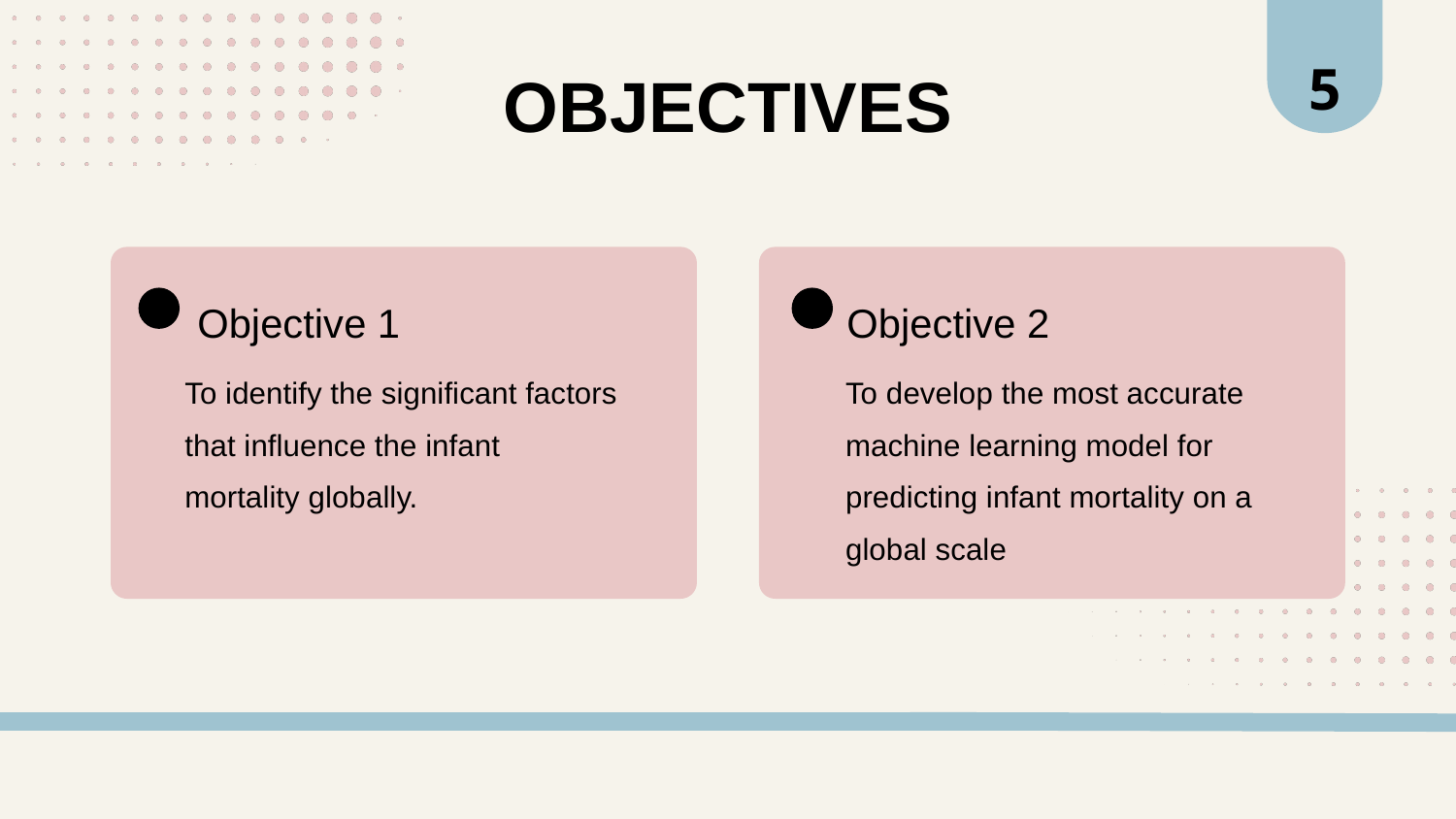

5
OBJECTIVES

Objective 1
Objective 2

To develop the most accurate machine learning model for predicting infant mortality on a global scale
To identify the significant factors that influence the infant mortality globally.